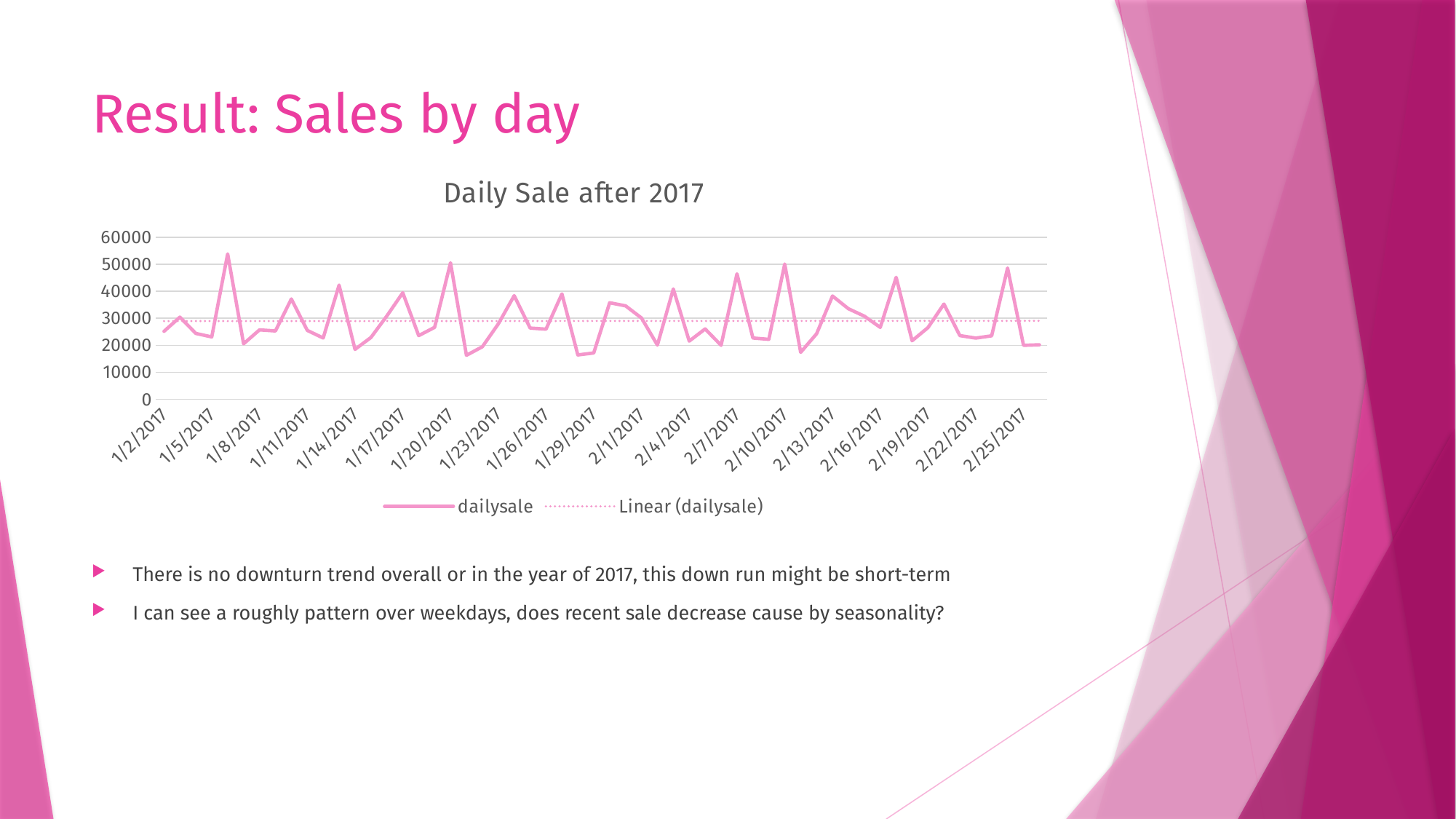

# Result: Sales by day

### Chart: Daily Sale after 2017

| Category | dailysale |
|---|---|
| 42737 | 25157.9028501618 |
| 42738 | 30428.149945594 |
| 42739 | 24375.3152298146 |
| 42740 | 23098.2887652376 |
| 42741 | 53795.833254976 |
| 42742 | 20536.150627796 |
| 42743 | 25704.9634341254 |
| 42744 | 25301.9257663495 |
| 42745 | 37136.2968860901 |
| 42746 | 25508.389492859 |
| 42747 | 22687.3471930361 |
| 42748 | 42252.1833529019 |
| 42749 | 18464.8757168229 |
| 42750 | 22879.2305472117 |
| 42751 | 30854.3291249511 |
| 42752 | 39423.2363972912 |
| 42753 | 23575.5773787459 |
| 42754 | 26632.6570847947 |
| 42755 | 50514.986823808 |
| 42756 | 16292.7063268377 |
| 42757 | 19440.915662779 |
| 42758 | 27893.9984308069 |
| 42759 | 38351.7391309968 |
| 42760 | 26365.5230419303 |
| 42761 | 25964.0677324954 |
| 42762 | 39005.5486752028 |
| 42763 | 16412.8355123038 |
| 42764 | 17142.5978635652 |
| 42765 | 35728.4752571533 |
| 42766 | 34582.9943642226 |
| 42767 | 30082.1901402627 |
| 42768 | 20065.5555852828 |
| 42769 | 40826.5519387373 |
| 42770 | 21532.236923031 |
| 42771 | 26055.0113822762 |
| 42772 | 19979.6063238835 |
| 42773 | 46435.6330684274 |
| 42774 | 22687.3081251996 |
| 42775 | 22190.7538508366 |
| 42776 | 50061.3229430226 |
| 42777 | 17379.6608191127 |
| 42778 | 24249.6933278309 |
| 42779 | 38232.6596593802 |
| 42780 | 33514.3772191621 |
| 42781 | 30772.105002722 |
| 42782 | 26618.9684549036 |
| 42783 | 45133.551940094 |
| 42784 | 21654.6558916119 |
| 42785 | 26541.7007317183 |
| 42786 | 35249.5223408894 |
| 42787 | 23587.3505903402 |
| 42788 | 22668.2175414742 |
| 42789 | 23503.0201526122 |
| 42790 | 48570.1796646969 |
| 42791 | 19971.1789296531 |
| 42792 | 20171.9543471912 |
|  | None |
|  | None |
|  | None |
|  | None |
|  | None |
|  | None |
|  | None |
|  | None |
|  | None |
|  | None |
|  | None |
|  | None |
|  | None |
|  | None |
|  | None |
|  | None |
|  | None |
|  | None |
|  | None |
|  | None |
|  | None |
|  | None |
|  | None |
|  | None |
|  | None |
|  | None |
|  | None |
|  | None |
|  | None |
|  | None |
|  | None |
|  | None |
|  | None |
|  | None |
|  | None |
|  | None |
|  | None |
|  | None |
|  | None |
|  | None |
|  | None |
|  | None |
|  | None |
|  | None |
|  | None |
|  | None |
|  | None |
|  | None |
|  | None |
|  | None |
|  | None |
|  | None |
|  | None |
|  | None |
|  | None |
|  | None |
|  | None |
|  | None |
|  | None |
|  | None |
|  | None |
|  | None |
|  | None |
|  | None |
|  | None |
|  | None |
|  | None |
|  | None |
|  | None |
|  | None |
|  | None |
|  | None |
|  | None |
|  | None |
|  | None |
|  | None |
|  | None |
|  | None |
|  | None |
|  | None |
|  | None |
|  | None |
|  | None |
|  | None |
|  | None |
|  | None |
|  | None |
|  | None |
|  | None |
|  | None |
|  | None |
|  | None |
|  | None |
|  | None |
|  | None |
|  | None |
|  | None |
|  | None |
|  | None |
|  | None |
|  | None |
|  | None |
|  | None |
|  | None |
|  | None |
|  | None |
|  | None |
|  | None |
|  | None |
|  | None |
|  | None |
|  | None |
|  | None |
|  | None |
|  | None |
|  | None |
|  | None |
|  | None |
|  | None |
|  | None |
|  | None |
|  | None |
|  | None |
|  | None |
|  | None |
|  | None |
|  | None |
|  | None |
|  | None |
|  | None |
|  | None |
|  | None |
|  | None |
|  | None |
|  | None |
|  | None |
|  | None |
|  | None |
|  | None |
|  | None |
|  | None |
|  | None |
|  | None |
|  | None |
|  | None |
|  | None |
|  | None |
|  | None |
|  | None |
|  | None |
|  | None |
|  | None |
|  | None |
|  | None |
|  | None |
|  | None |
|  | None |
|  | None |
|  | None |
|  | None |
|  | None |
|  | None |
|  | None |
|  | None |
|  | None |
|  | None |
|  | None |
|  | None |
|  | None |
|  | None |
|  | None |
|  | None |
|  | None |
|  | None |
|  | None |
|  | None |
|  | None |
|  | None |
|  | None |
|  | None |
|  | None |
|  | None |
|  | None |
|  | None |
|  | None |
|  | None |
|  | None |
|  | None |
|  | None |
|  | None |
|  | None |
|  | None |
|  | None |
|  | None |
|  | None |
|  | None |
|  | None |
|  | None |
|  | None |
|  | None |
|  | None |
|  | None |
|  | None |
|  | None |
|  | None |
|  | None |
|  | None |
|  | None |
|  | None |
|  | None |
|  | None |
|  | None |
|  | None |
|  | None |
|  | None |
|  | None |
|  | None |
|  | None |
|  | None |
|  | None |
|  | None |
|  | None |
|  | None |
|  | None |
|  | None |
|  | None |
|  | None |
|  | None |
|  | None |
|  | None |
|  | None |
|  | None |
|  | None |
|  | None |
|  | None |
|  | None |
|  | None |
|  | None |
|  | None |
|  | None |
|  | None |
|  | None |
|  | None |
|  | None |
|  | None |
|  | None |
|  | None |
|  | None |
|  | None |
|  | None |
|  | None |
|  | None |
|  | None |
|  | None |
|  | None |
|  | None |
|  | None |
|  | None |
|  | None |
|  | None |
|  | None |
|  | None |
|  | None |
|  | None |
|  | None |
|  | None |
|  | None |
|  | None |
|  | None |
|  | None |
|  | None |
|  | None |
|  | None |
|  | None |
|  | None |
|  | None |
|  | None |
|  | None |
|  | None |
|  | None |
|  | None |
|  | None |
|  | None |
|  | None |
|  | None |
|  | None |
|  | None |
|  | None |
|  | None |
|  | None |
|  | None |
|  | None |
|  | None |
|  | None |
|  | None |
|  | None |
|  | None |
|  | None |
|  | None |
|  | None |
|  | None |
|  | None |
|  | None |
|  | None |
|  | None |
|  | None |
|  | None |
|  | None |
|  | None |
|  | None |
|  | None |
|  | None |
|  | None |
|  | None |
|  | None |
|  | None |
|  | None |
|  | None |
|  | None |
|  | None |
|  | None |
|  | None |
|  | None |
|  | None |
|  | None |
|  | None |
|  | None |
|  | None |
|  | None |
|  | None |
|  | None |
|  | None |
|  | None |
|  | None |
|  | None |
|  | None |
|  | None |
|  | None |
|  | None |
|  | None |
|  | None |
|  | None |
|  | None |
|  | None |
|  | None |
|  | None |
|  | None |
|  | None |
|  | None |
|  | None |
|  | None |
|  | None |
|  | None |
|  | None |
|  | None |
|  | None |
|  | None |
|  | None |
|  | None |
|  | None |
|  | None |
|  | None |
|  | None |
|  | None |
|  | None |
|  | None |
|  | None |
|  | None |
|  | None |
|  | None |
|  | None |
|  | None |
|  | None |
|  | None |
|  | None |
|  | None |
|  | None |
|  | None |
|  | None |
|  | None |
|  | None |
|  | None |
|  | None |
|  | None |
|  | None |
|  | None |
|  | None |
|  | None |
|  | None |
|  | None |
|  | None |
|  | None |
|  | None |
|  | None |
|  | None |
|  | None |
|  | None |
|  | None |
|  | None |
|  | None |
|  | None |
|  | None |
|  | None |
|  | None |
|  | None |
|  | None |
|  | None |
|  | None |
|  | None |
|  | None |
|  | None |
|  | None |
|  | None |
|  | None |
|  | None |
|  | None |
|  | None |
|  | None |
|  | None |
|  | None |
|  | None |
|  | None |
|  | None |
|  | None |
|  | None |
|  | None |
|  | None |
|  | None |
|  | None |
|  | None |
|  | None |
|  | None |
|  | None |
|  | None |
|  | None |
|  | None |
|  | None |
|  | None |
|  | None |
|  | None |
|  | None |
|  | None |
|  | None |
|  | None |
|  | None |
|  | None |
|  | None |
|  | None |
|  | None |
|  | None |
|  | None |
|  | None |
|  | None |
|  | None |
|  | None |
|  | None |
|  | None |
|  | None |
|  | None |
|  | None |
|  | None |
|  | None |
|  | None |
|  | None |
|  | None |
|  | None |
|  | None |
|  | None |
|  | None |
|  | None |
|  | None |
|  | None |
|  | None |
|  | None |
|  | None |
|  | None |
|  | None |
|  | None |
|  | None |
|  | None |
|  | None |
|  | None |
|  | None |
|  | None |
|  | None |
|  | None |
|  | None |
|  | None |
|  | None |
|  | None |
|  | None |
|  | None |
|  | None |
|  | None |
|  | None |
|  | None |
|  | None |
|  | None |
|  | None |
|  | None |
|  | None |
|  | None |
|  | None |
|  | None |
|  | None |
|  | None |
|  | None |
|  | None |
|  | None |
|  | None |
|  | None |
|  | None |
|  | None |
|  | None |
|  | None |
|  | None |
|  | None |
|  | None |
|  | None |
|  | None |
|  | None |
|  | None |
|  | None |
|  | None |
|  | None |
|  | None |
|  | None |
|  | None |
|  | None |
|  | None |
|  | None |
|  | None |
|  | None |
|  | None |
|  | None |
|  | None |
|  | None |
|  | None |
|  | None |
|  | None |
|  | None |
|  | None |
|  | None |
|  | None |
|  | None |
|  | None |
|  | None |
|  | None |
|  | None |
|  | None |
|  | None |
|  | None |
|  | None |
|  | None |
|  | None |
|  | None |
|  | None |
|  | None |
|  | None |
|  | None |
|  | None |
|  | None |
|  | None |
|  | None |
|  | None |
|  | None |
|  | None |
|  | None |
|  | None |
|  | None |
|  | None |
|  | None |
|  | None |
|  | None |
|  | None |
|  | None |
|  | None |
|  | None |
|  | None |
|  | None |
|  | None |
|  | None |
|  | None |
|  | None |
|  | None |
|  | None |
|  | None |
|  | None |
|  | None |
|  | None |
|  | None |
|  | None |
|  | None |
|  | None |
|  | None |
|  | None |
|  | None |
|  | None |
|  | None |
|  | None |
|  | None |
|  | None |
|  | None |
|  | None |
|  | None |
|  | None |
|  | None |
|  | None |
|  | None |
|  | None |
|  | None |
|  | None |
|  | None |
|  | None |
|  | None |
|  | None |
|  | None |
|  | None |
|  | None |
|  | None |
|  | None |
|  | None |
|  | None |
|  | None |
|  | None |
|  | None |
|  | None |
|  | None |
|  | None |
|  | None |
|  | None |
|  | None |
|  | None |
|  | None |
|  | None |
|  | None |
|  | None |
|  | None |
|  | None |
|  | None |
|  | None |
|  | None |
|  | None |
|  | None |
|  | None |
|  | None |
|  | None |
|  | None |
|  | None |
|  | None |
|  | None |
|  | None |
|  | None |
|  | None |
|  | None |
|  | None |
|  | None |
|  | None |
|  | None |
|  | None |
|  | None |
|  | None |
|  | None |
|  | None |
|  | None |
|  | None |
|  | None |
|  | None |
|  | None |
|  | None |
|  | None |
|  | None |
|  | None |
|  | None |
|  | None |
|  | None |
|  | None |
|  | None |
|  | None |
|  | None |
|  | None |
|  | None |
|  | None |
|  | None |
|  | None |
|  | None |
|  | None |
|  | None |
|  | None |
|  | None |
|  | None |
|  | None |
|  | None |
|  | None |
|  | None |
|  | None |
|  | None |
|  | None |
|  | None |
|  | None |
|  | None |
|  | None |
|  | None |
|  | None |
|  | None |
|  | None |
|  | None |
|  | None |
|  | None |
|  | None |
|  | None |
|  | None |
|  | None |
|  | None |
|  | None |
|  | None |
|  | None |
|  | None |
|  | None |
|  | None |
|  | None |
|  | None |
|  | None |
|  | None |
|  | None |
|  | None |
|  | None |
|  | None |
|  | None |
|  | None |
|  | None |
|  | None |
|  | None |
|  | None |
|  | None |
|  | None |
|  | None |
|  | None |
|  | None |
|  | None |
|  | None |
|  | None |
|  | None |
|  | None |
|  | None |
|  | None |
|  | None |
|  | None |
|  | None |
|  | None |
|  | None |
|  | None |
|  | None |
|  | None |
|  | None |
|  | None |
|  | None |
|  | None |
|  | None |
|  | None |
|  | None |
|  | None |
|  | None |
|  | None |
|  | None |
|  | None |
|  | None |
|  | None |
|  | None |
|  | None |
|  | None |
|  | None |
|  | None |
|  | None |
|  | None |
|  | None |
|  | None |
|  | None |
|  | None |
|  | None |
|  | None |
|  | None |
|  | None |
|  | None |
|  | None |
|  | None |
|  | None |
|  | None |
|  | None |
|  | None |
|  | None |
|  | None |
|  | None |
|  | None |
|  | None |
|  | None |
|  | None |
|  | None |
|  | None |
|  | None |
|  | None |
|  | None |
|  | None |
|  | None |
|  | None |
|  | None |
|  | None |
|  | None |
|  | None |
|  | None |
|  | None |
|  | None |
|  | None |
|  | None |
|  | None |
|  | None |
|  | None |
|  | None |
|  | None |
|  | None |
|  | None |
|  | None |
|  | None |
|  | None |
|  | None |
|  | None |
|  | None |
|  | None |
|  | None |
|  | None |
|  | None |
|  | None |
|  | None |
|  | None |
|  | None |
|  | None |
|  | None |
|  | None |
|  | None |
|  | None |
|  | None |
|  | None |
|  | None |
|  | None |
|  | None |
|  | None |
|  | None |
|  | None |
|  | None |
|  | None |
|  | None |
|  | None |
|  | None |
|  | None |
|  | None |
|  | None |
|  | None |
|  | None |
|  | None |
|  | None |
|  | None |
|  | None |
|  | None |
|  | None |
|  | None |
|  | None |
|  | None |
|  | None |
|  | None |
|  | None |
|  | None |
|  | None |
|  | None |
|  | None |
|  | None |
|  | None |
|  | None |
|  | None |
|  | None |
|  | None |
|  | None |
|  | None |
|  | None |
|  | None |
|  | None |
|  | None |
|  | None |
|  | None |
|  | None |
|  | None |
|  | None |
|  | None |
|  | None |
|  | None |
|  | None |
|  | None |
|  | None |
|  | None |
|  | None |
|  | None |
|  | None |
|  | None |
|  | None |
|  | None |
|  | None |
|  | None |
|  | None |
|  | None |
|  | None |
|  | None |
|  | None |
|  | None |
|  | None |
|  | None |
|  | None |
|  | None |
|  | None |
|  | None |
|  | None |
|  | None |
|  | None |
|  | None |
|  | None |
|  | None |
|  | None |
|  | None |
|  | None |
|  | None |
|  | None |
|  | None |
|  | None |
|  | None |
|  | None |
|  | None |
|  | None |
|  | None |
|  | None |
|  | None |
|  | None |
|  | None |
|  | None |
|  | None |
|  | None |
|  | None |
|  | None |
|  | None |
|  | None |
|  | None |
|  | None |
|  | None |
|  | None |
|  | None |
|  | None |
|  | None |
|  | None |
|  | None |
|  | None |
|  | None |
|  | None |
|  | None |
|  | None |
|  | None |
|  | None |
|  | None |
|  | None |
|  | None |
|  | None |
|  | None |
|  | None |
|  | None |
|  | None |
|  | None |
|  | None |
|  | None |
|  | None |
|  | None |
|  | None |
|  | None |
|  | None |
|  | None |
|  | None |
There is no downturn trend overall or in the year of 2017, this down run might be short-term
I can see a roughly pattern over weekdays, does recent sale decrease cause by seasonality?